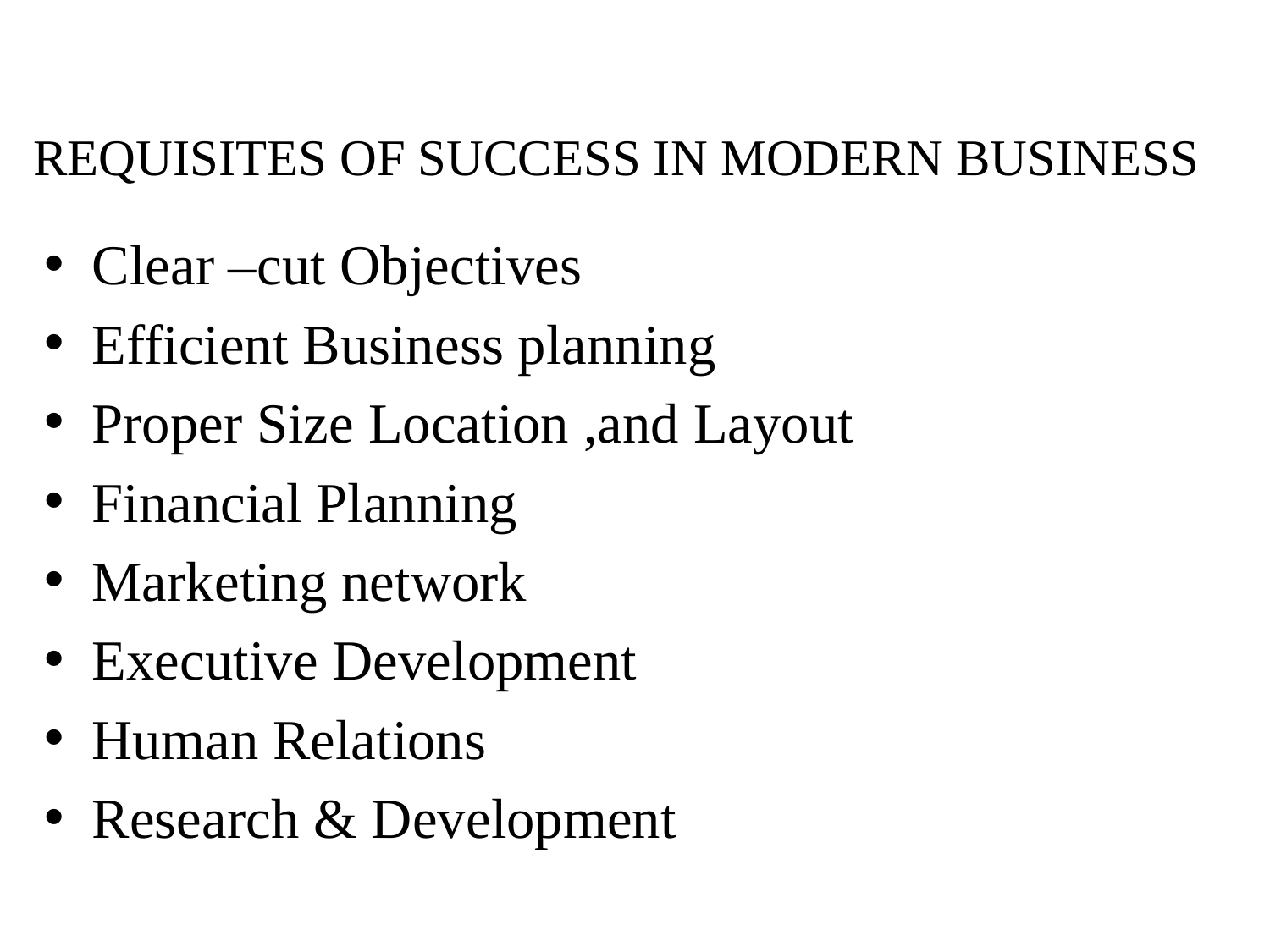

# REQUISITES OF SUCCESS IN MODERN BUSINESS
Clear –cut Objectives
Efficient Business planning
Proper Size Location ,and Layout
Financial Planning
Marketing network
Executive Development
Human Relations
Research & Development